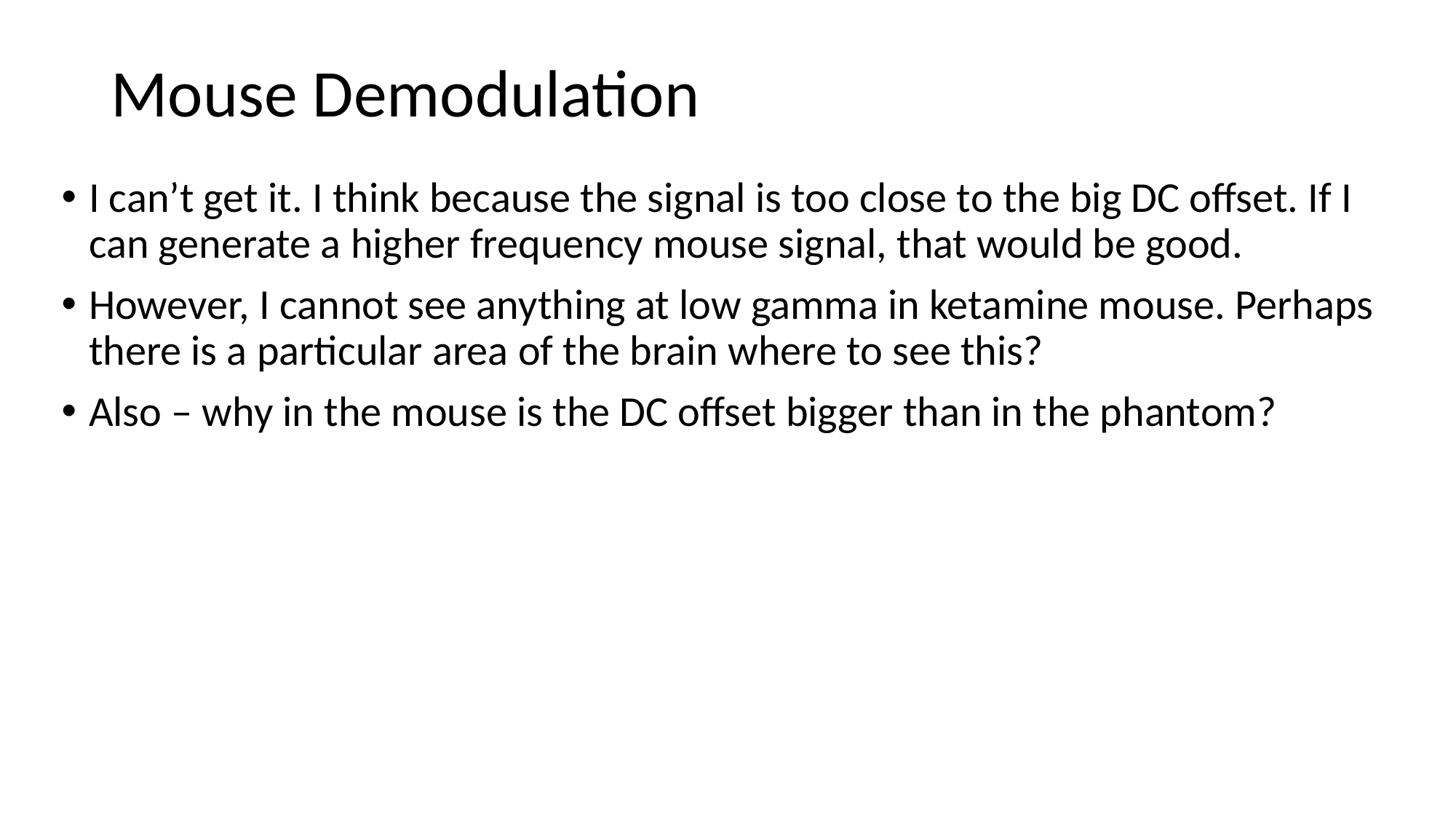

# Mouse Demodulation
I can’t get it. I think because the signal is too close to the big DC offset. If I can generate a higher frequency mouse signal, that would be good.
However, I cannot see anything at low gamma in ketamine mouse. Perhaps there is a particular area of the brain where to see this?
Also – why in the mouse is the DC offset bigger than in the phantom?